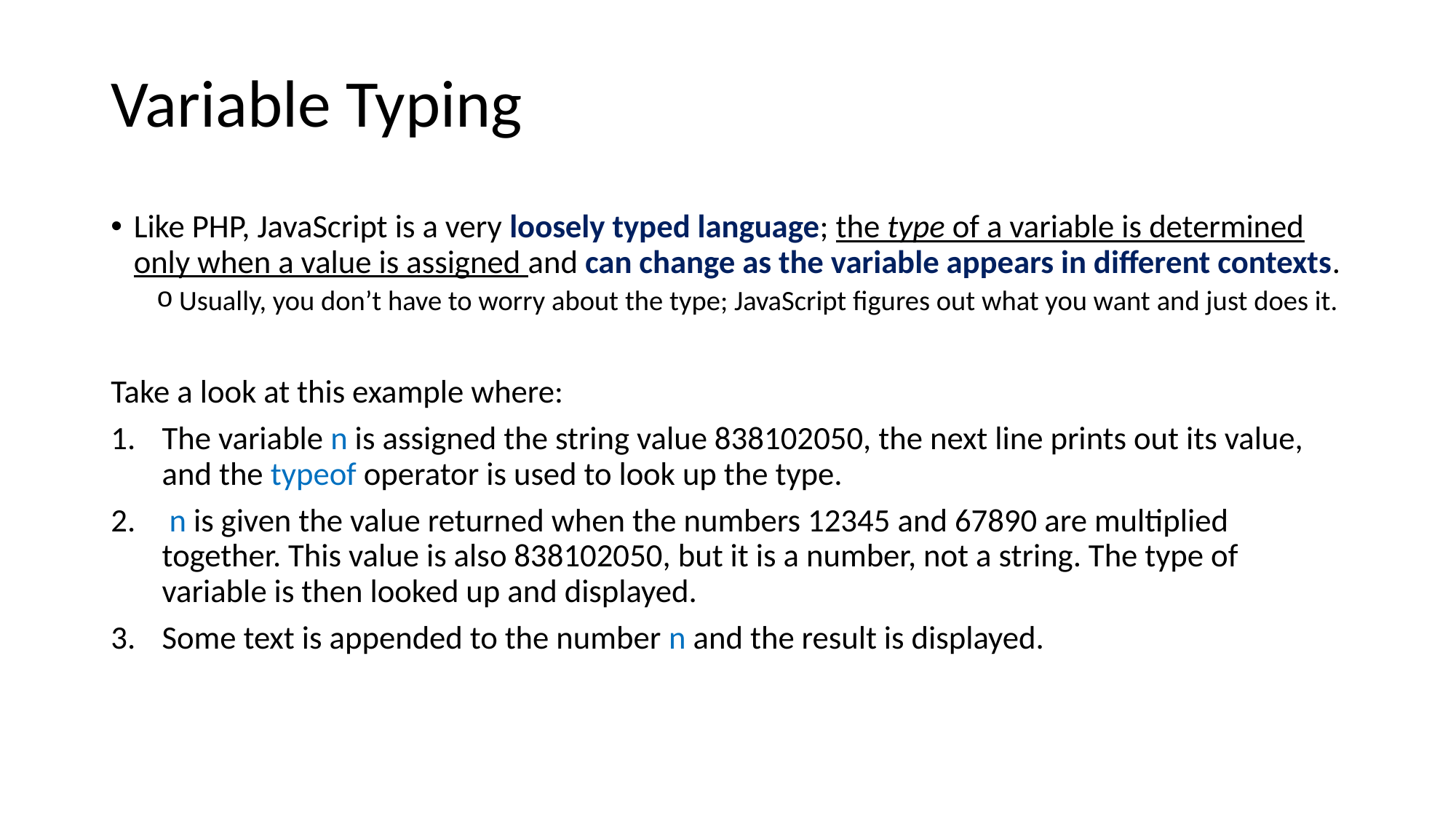

# Variable Typing
Like PHP, JavaScript is a very loosely typed language; the type of a variable is determined only when a value is assigned and can change as the variable appears in different contexts.
Usually, you don’t have to worry about the type; JavaScript figures out what you want and just does it.

Take a look at this example where:
The variable n is assigned the string value 838102050, the next line prints out its value, and the typeof operator is used to look up the type.
 n is given the value returned when the numbers 12345 and 67890 are multiplied together. This value is also 838102050, but it is a number, not a string. The type of variable is then looked up and displayed.
Some text is appended to the number n and the result is displayed.